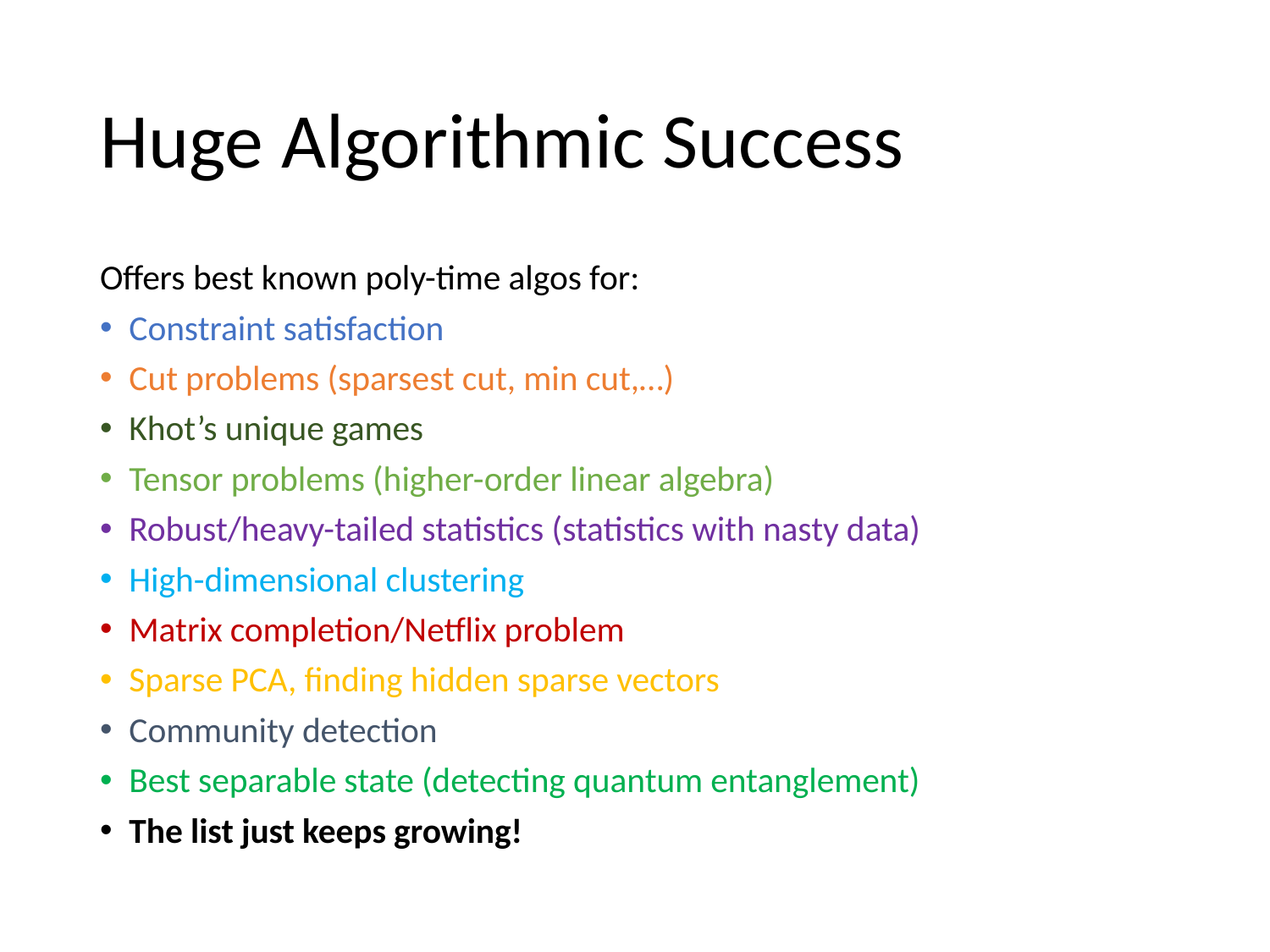

# Huge Algorithmic Success
Offers best known poly-time algos for:
Constraint satisfaction
Cut problems (sparsest cut, min cut,…)
Khot’s unique games
Tensor problems (higher-order linear algebra)
Robust/heavy-tailed statistics (statistics with nasty data)
High-dimensional clustering
Matrix completion/Netflix problem
Sparse PCA, finding hidden sparse vectors
Community detection
Best separable state (detecting quantum entanglement)
The list just keeps growing!